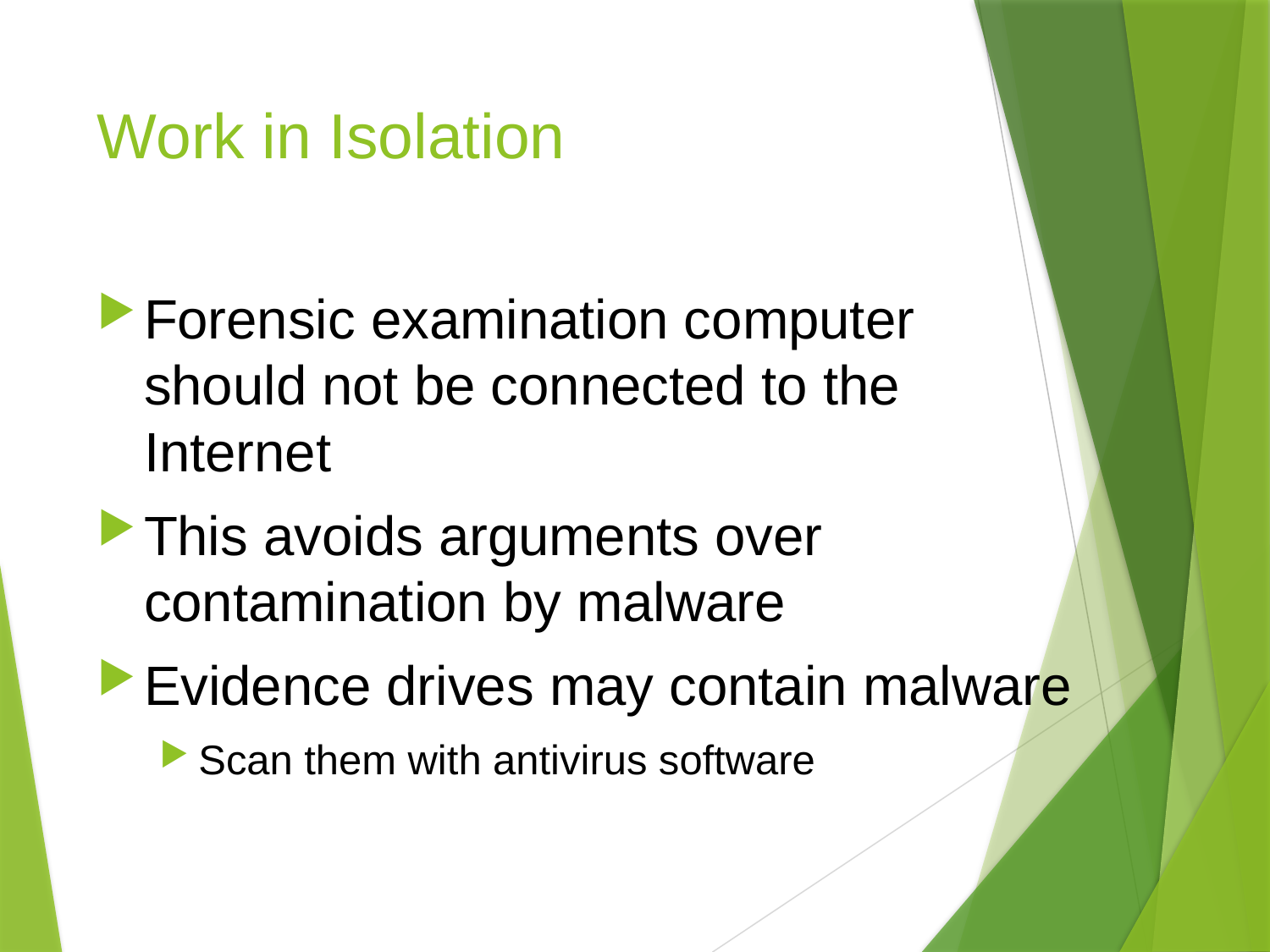

# Work in Isolation
Forensic examination computer should not be connected to the Internet
This avoids arguments over contamination by malware
Evidence drives may contain malware
Scan them with antivirus software